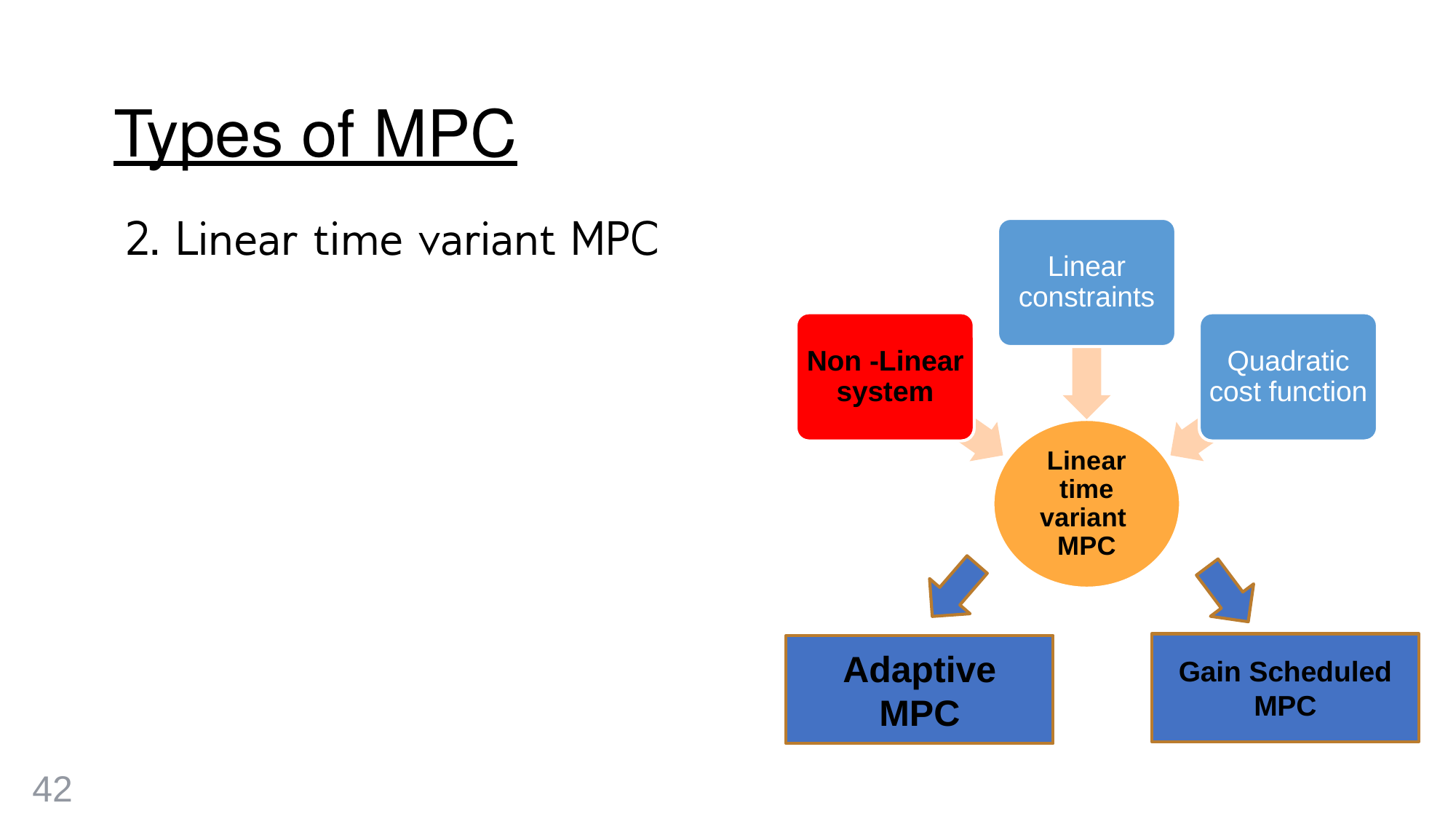

# Types of MPC
2. Linear time variant MPC

Linear constraints

Non -Linear system
Quadratic cost function

Linear time variant  MPC

Gain Scheduled MPC
Adaptive MPC
42